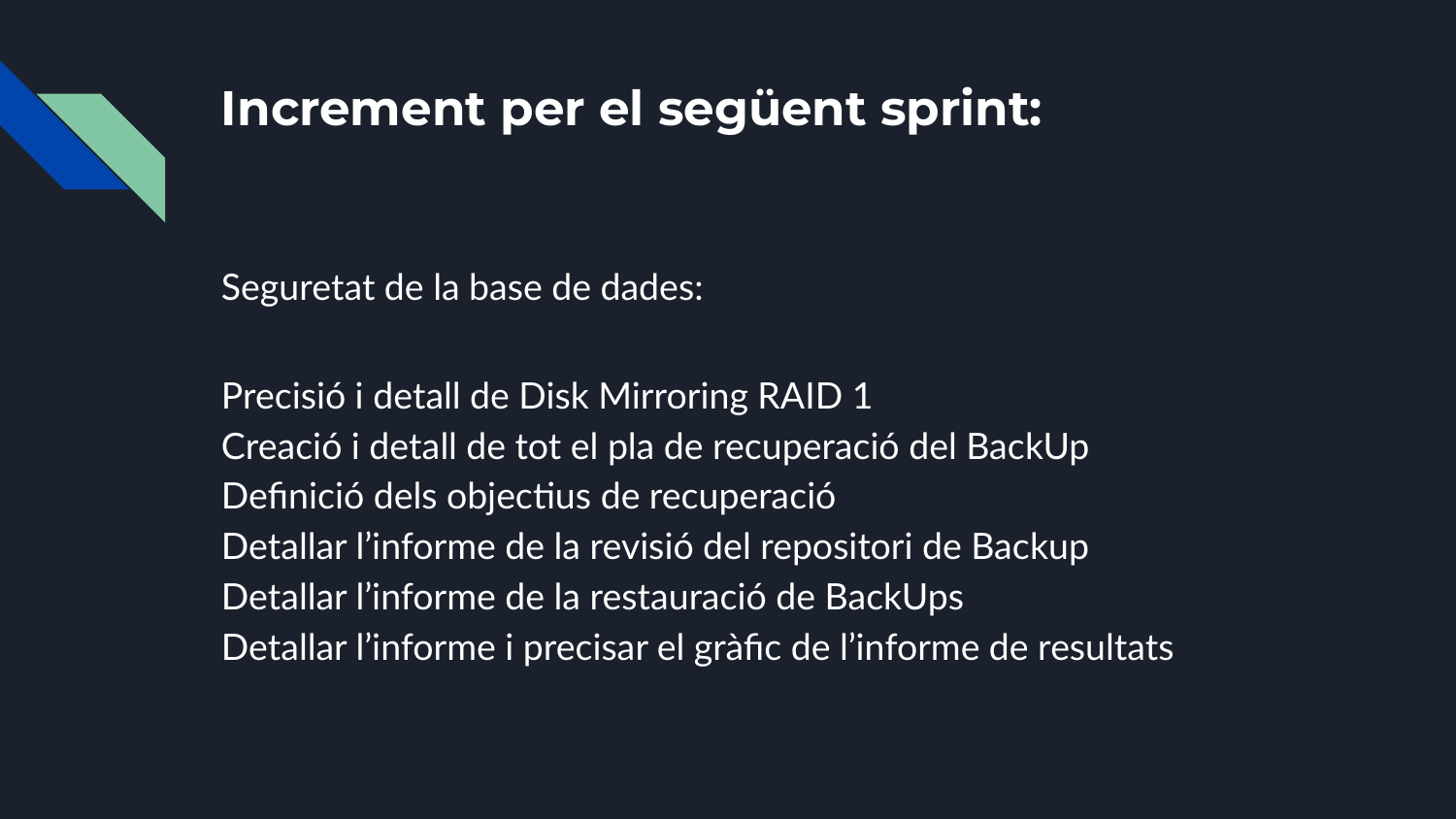

# Increment per el següent sprint:
Seguretat de la base de dades:

Precisió i detall de Disk Mirroring RAID 1
Creació i detall de tot el pla de recuperació del BackUp
Definició dels objectius de recuperació
Detallar l’informe de la revisió del repositori de Backup
Detallar l’informe de la restauració de BackUps
Detallar l’informe i precisar el gràfic de l’informe de resultats